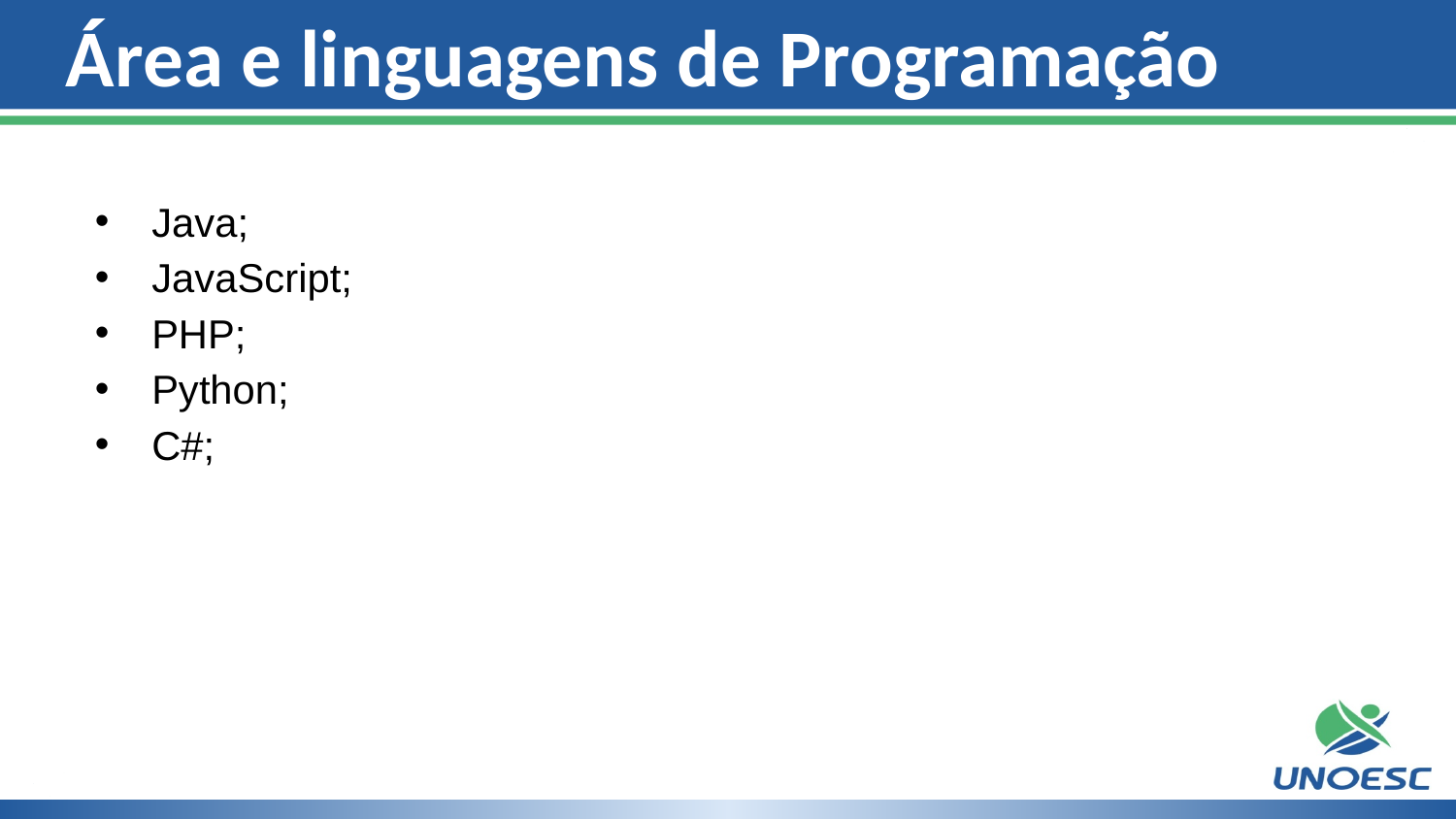

# Área e linguagens de Programação
Java;
JavaScript;
PHP;
Python;
C#;